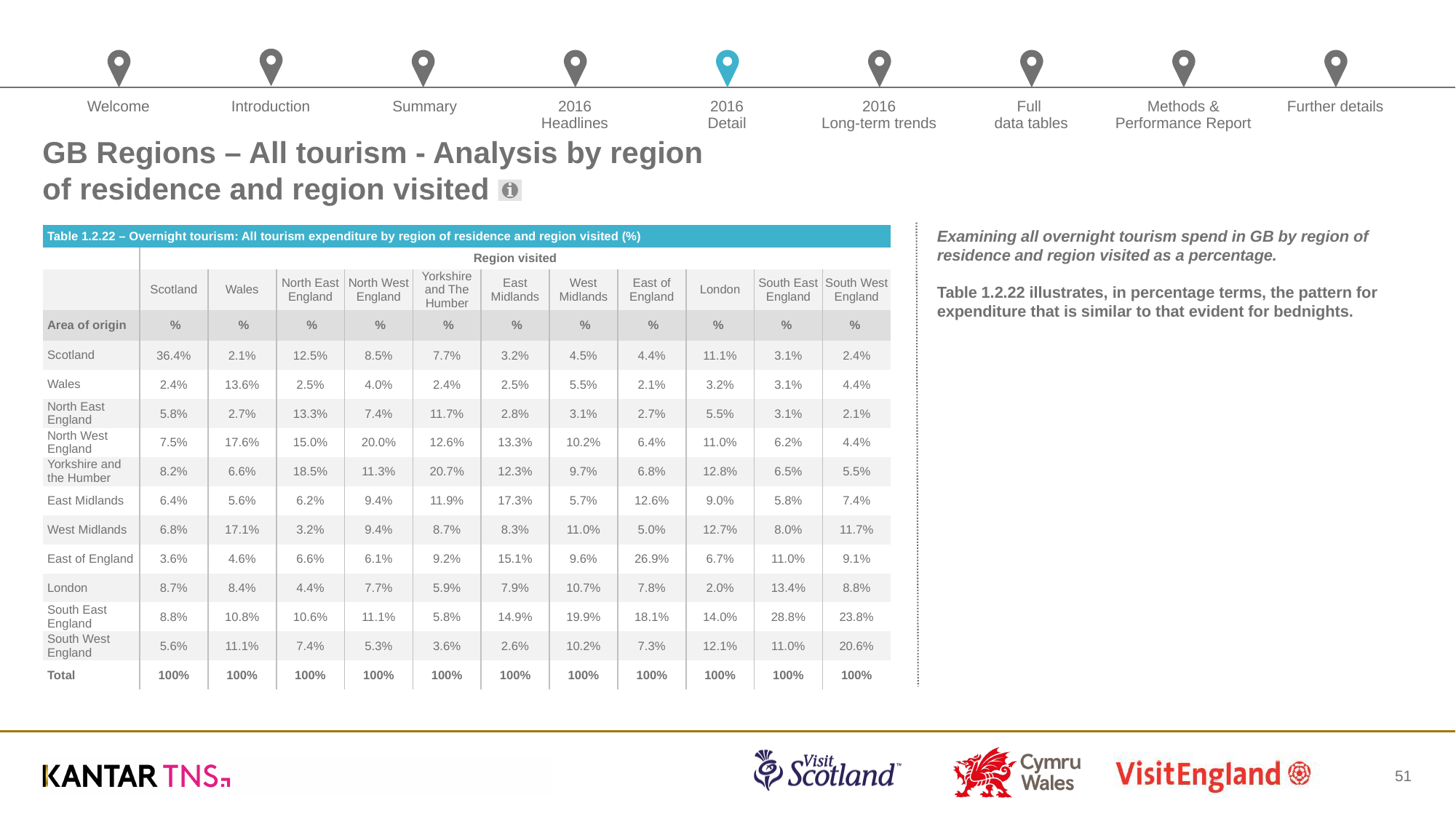

# GB Regions – All tourism - Analysis by region of residence and region visited

| Table 1.2.22 – Overnight tourism: All tourism expenditure by region of residence and region visited (%) |  |  |  |  |  |  |  |  |  |  |  |
| --- | --- | --- | --- | --- | --- | --- | --- | --- | --- | --- | --- |
|  | Region visited |  |  |  |  |  |  |  |  |  |  |
|  | Scotland | Wales | North East England | North West England | Yorkshire and The Humber | East Midlands | West Midlands | East of England | London | South East England | South West England |
| Area of origin | % | % | % | % | % | % | % | % | % | % | % |
| Scotland | 36.4% | 2.1% | 12.5% | 8.5% | 7.7% | 3.2% | 4.5% | 4.4% | 11.1% | 3.1% | 2.4% |
| Wales | 2.4% | 13.6% | 2.5% | 4.0% | 2.4% | 2.5% | 5.5% | 2.1% | 3.2% | 3.1% | 4.4% |
| North East England | 5.8% | 2.7% | 13.3% | 7.4% | 11.7% | 2.8% | 3.1% | 2.7% | 5.5% | 3.1% | 2.1% |
| North West England | 7.5% | 17.6% | 15.0% | 20.0% | 12.6% | 13.3% | 10.2% | 6.4% | 11.0% | 6.2% | 4.4% |
| Yorkshire and the Humber | 8.2% | 6.6% | 18.5% | 11.3% | 20.7% | 12.3% | 9.7% | 6.8% | 12.8% | 6.5% | 5.5% |
| East Midlands | 6.4% | 5.6% | 6.2% | 9.4% | 11.9% | 17.3% | 5.7% | 12.6% | 9.0% | 5.8% | 7.4% |
| West Midlands | 6.8% | 17.1% | 3.2% | 9.4% | 8.7% | 8.3% | 11.0% | 5.0% | 12.7% | 8.0% | 11.7% |
| East of England | 3.6% | 4.6% | 6.6% | 6.1% | 9.2% | 15.1% | 9.6% | 26.9% | 6.7% | 11.0% | 9.1% |
| London | 8.7% | 8.4% | 4.4% | 7.7% | 5.9% | 7.9% | 10.7% | 7.8% | 2.0% | 13.4% | 8.8% |
| South East England | 8.8% | 10.8% | 10.6% | 11.1% | 5.8% | 14.9% | 19.9% | 18.1% | 14.0% | 28.8% | 23.8% |
| South West England | 5.6% | 11.1% | 7.4% | 5.3% | 3.6% | 2.6% | 10.2% | 7.3% | 12.1% | 11.0% | 20.6% |
| Total | 100% | 100% | 100% | 100% | 100% | 100% | 100% | 100% | 100% | 100% | 100% |
Examining all overnight tourism spend in GB by region of residence and region visited as a percentage.
Table 1.2.22 illustrates, in percentage terms, the pattern for expenditure that is similar to that evident for bednights.

51